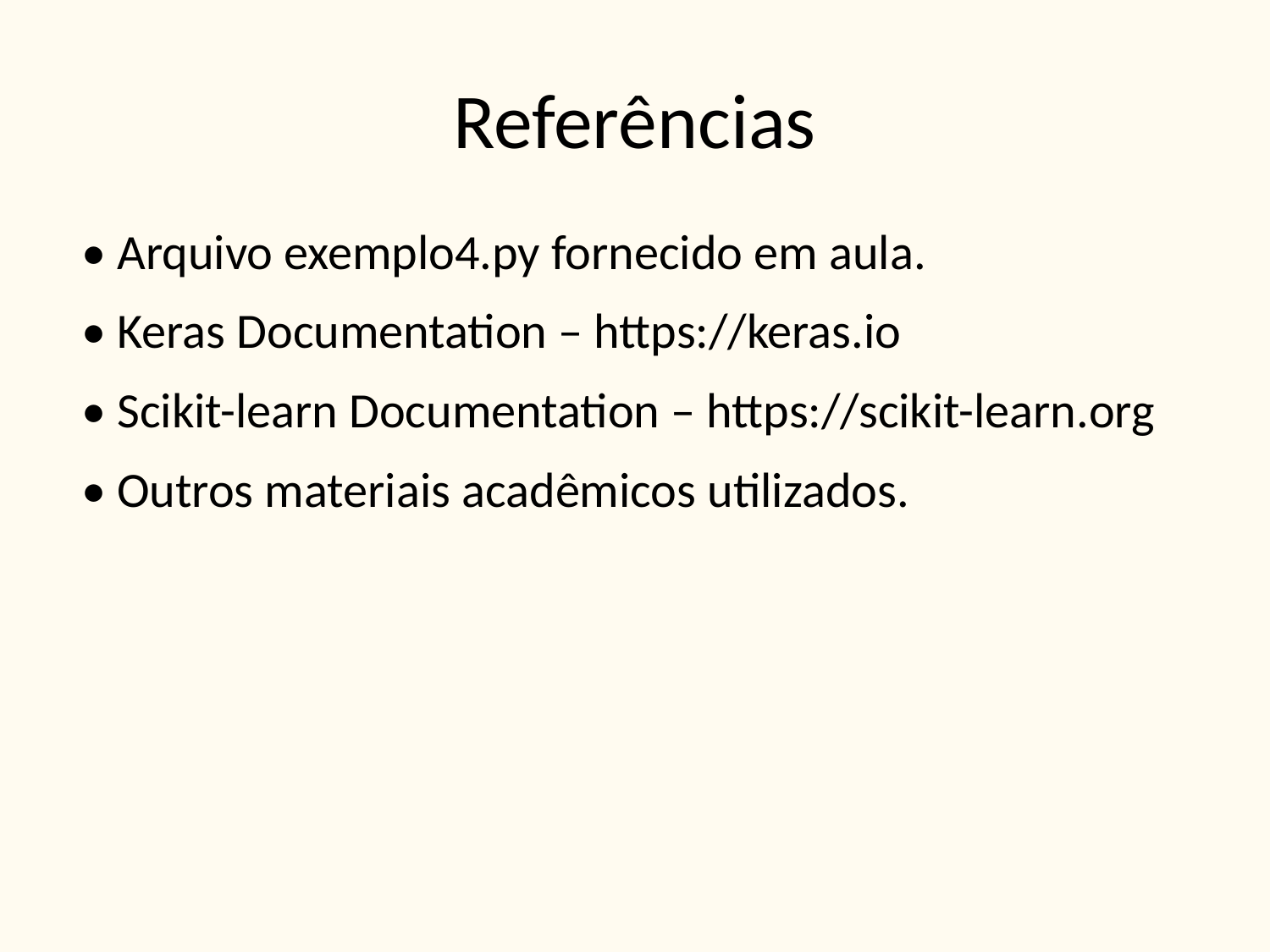

# Referências
• Arquivo exemplo4.py fornecido em aula.
• Keras Documentation – https://keras.io
• Scikit-learn Documentation – https://scikit-learn.org
• Outros materiais acadêmicos utilizados.